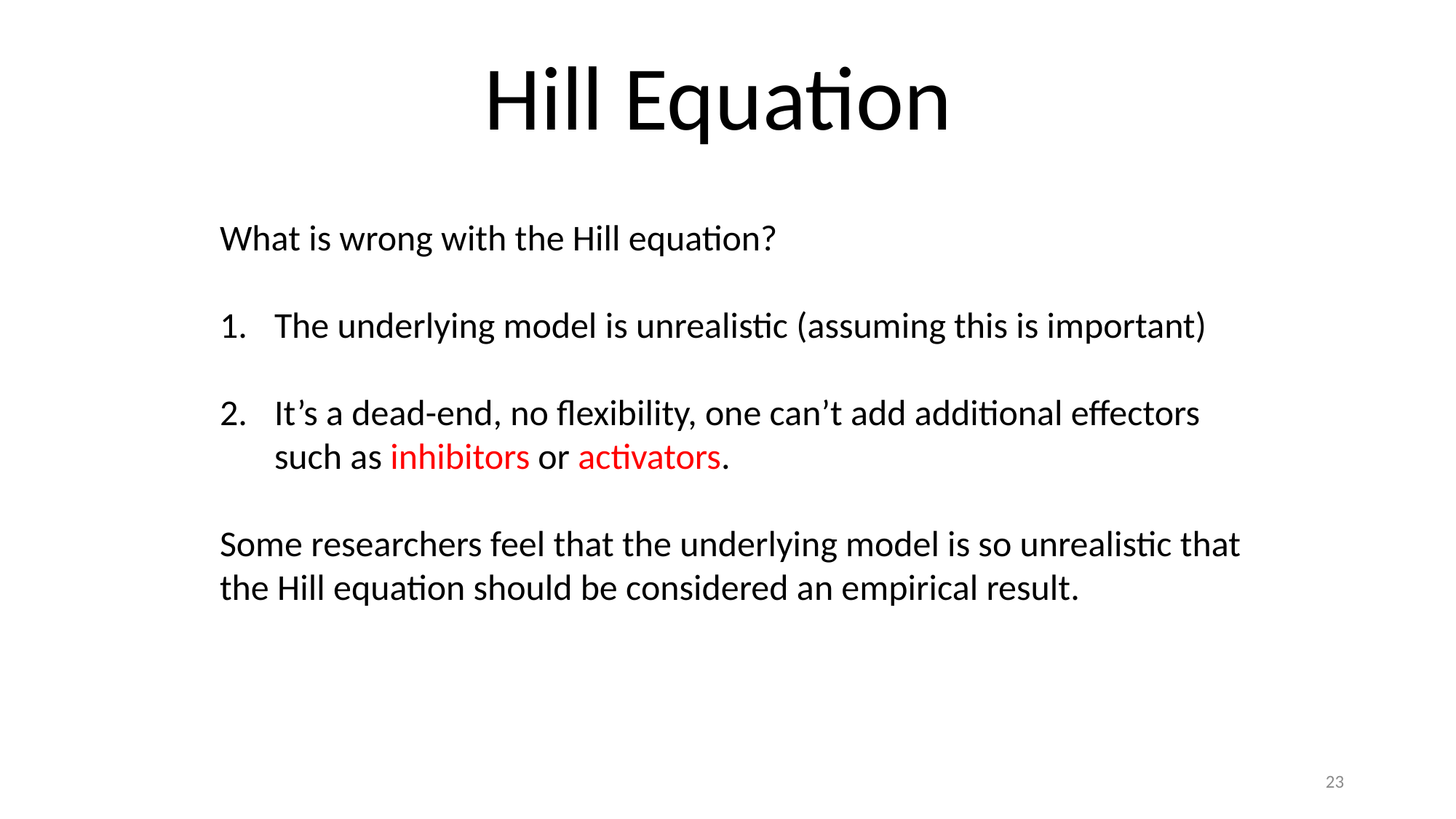

# Hill Equation
What is wrong with the Hill equation?

The underlying model is unrealistic (assuming this is important)

It’s a dead-end, no flexibility, one can’t add additional effectors
	such as inhibitors or activators.

Some researchers feel that the underlying model is so unrealistic that the Hill equation should be considered an empirical result.

23